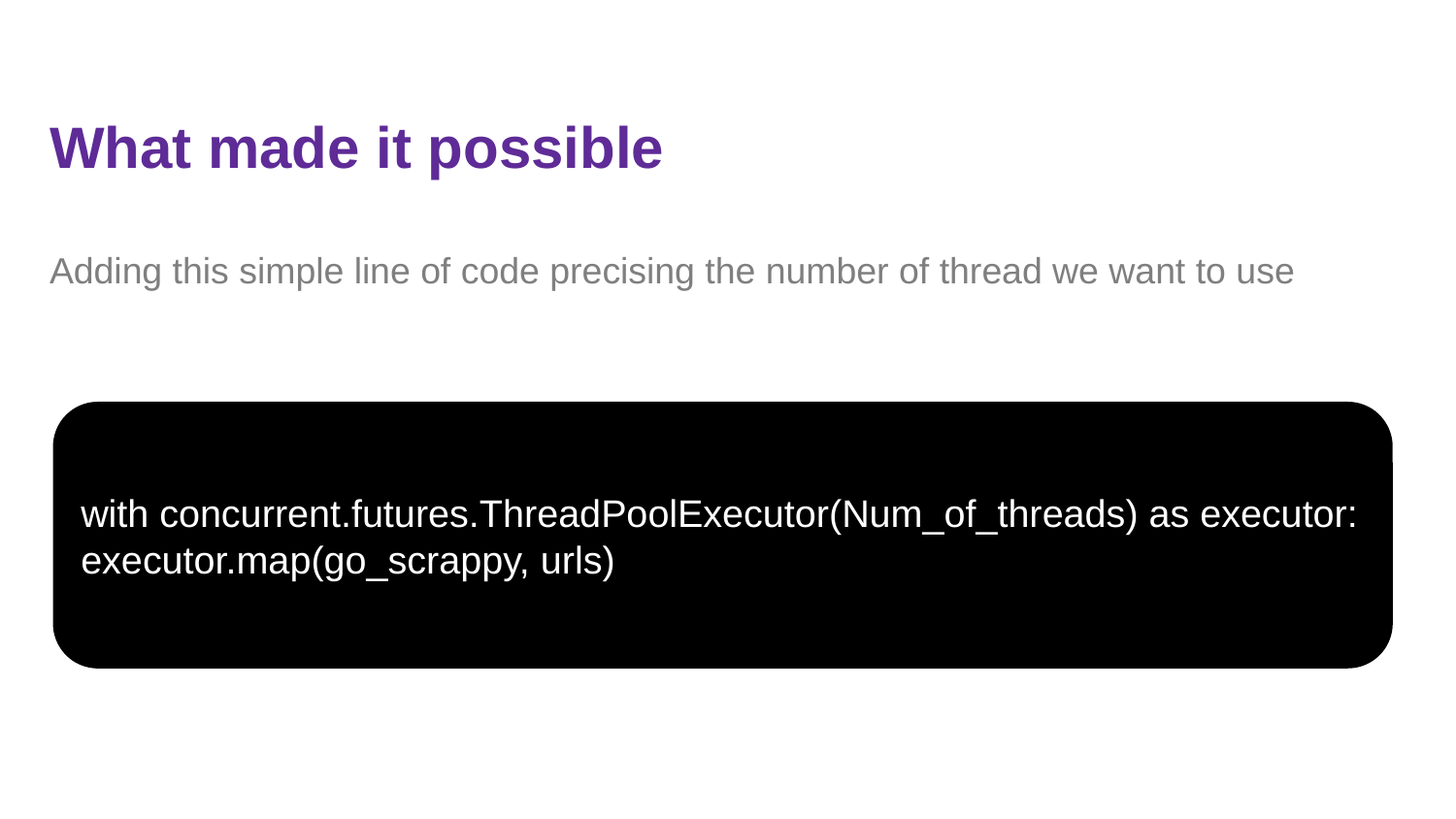

# What made it possible
Adding this simple line of code precising the number of thread we want to use
with concurrent.futures.ThreadPoolExecutor(Num_of_threads) as executor:
executor.map(go_scrappy, urls)